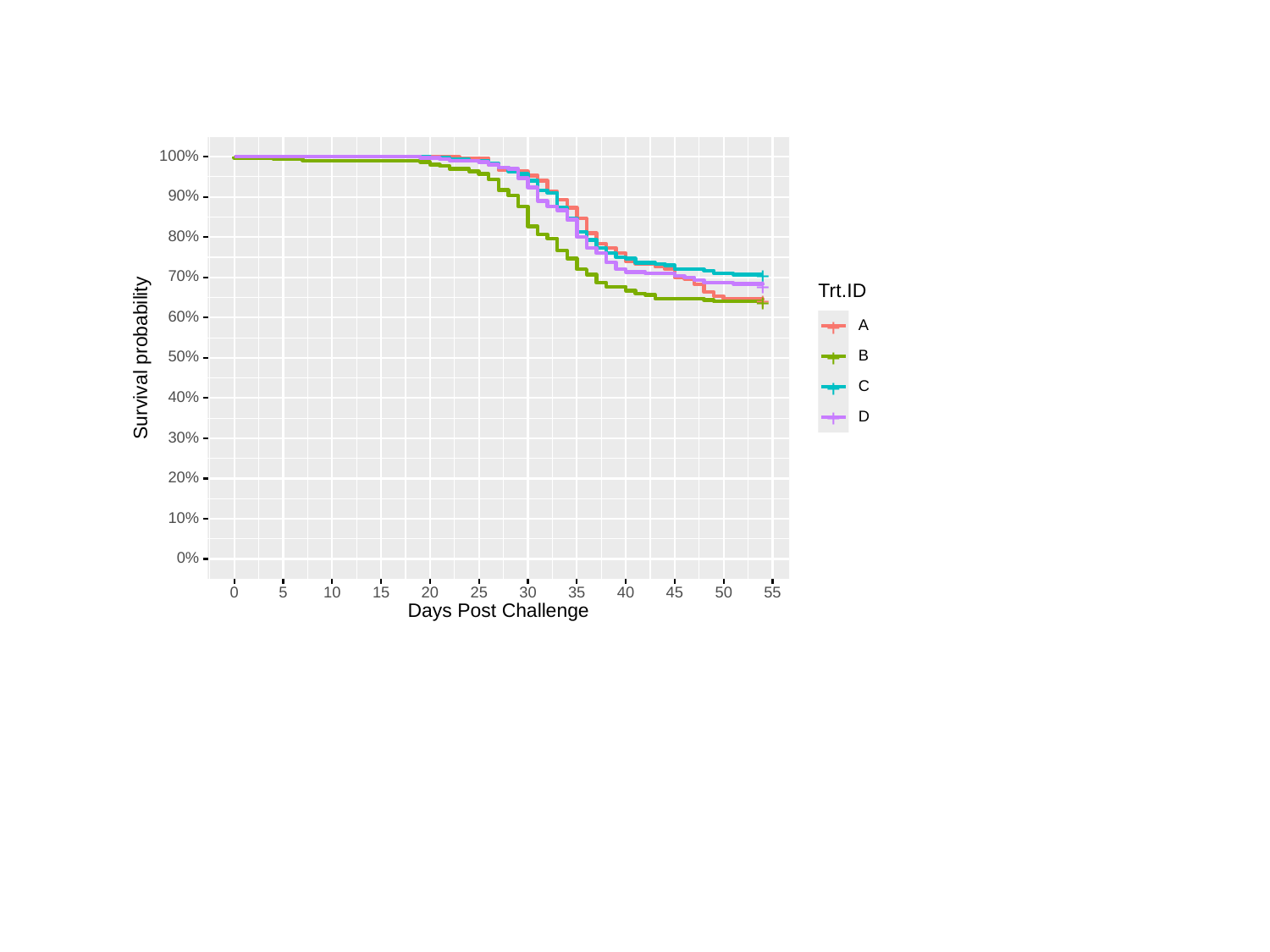

#

100%

90%

80%

70%
+

+
Trt.ID
+

+

60%

A
+

Survival probability
B
50%
+

C
+

40%

D
+

30%

20%

10%

0%

30
35
0
10
15
20
25
40
50
45
5
55
Days Post Challenge